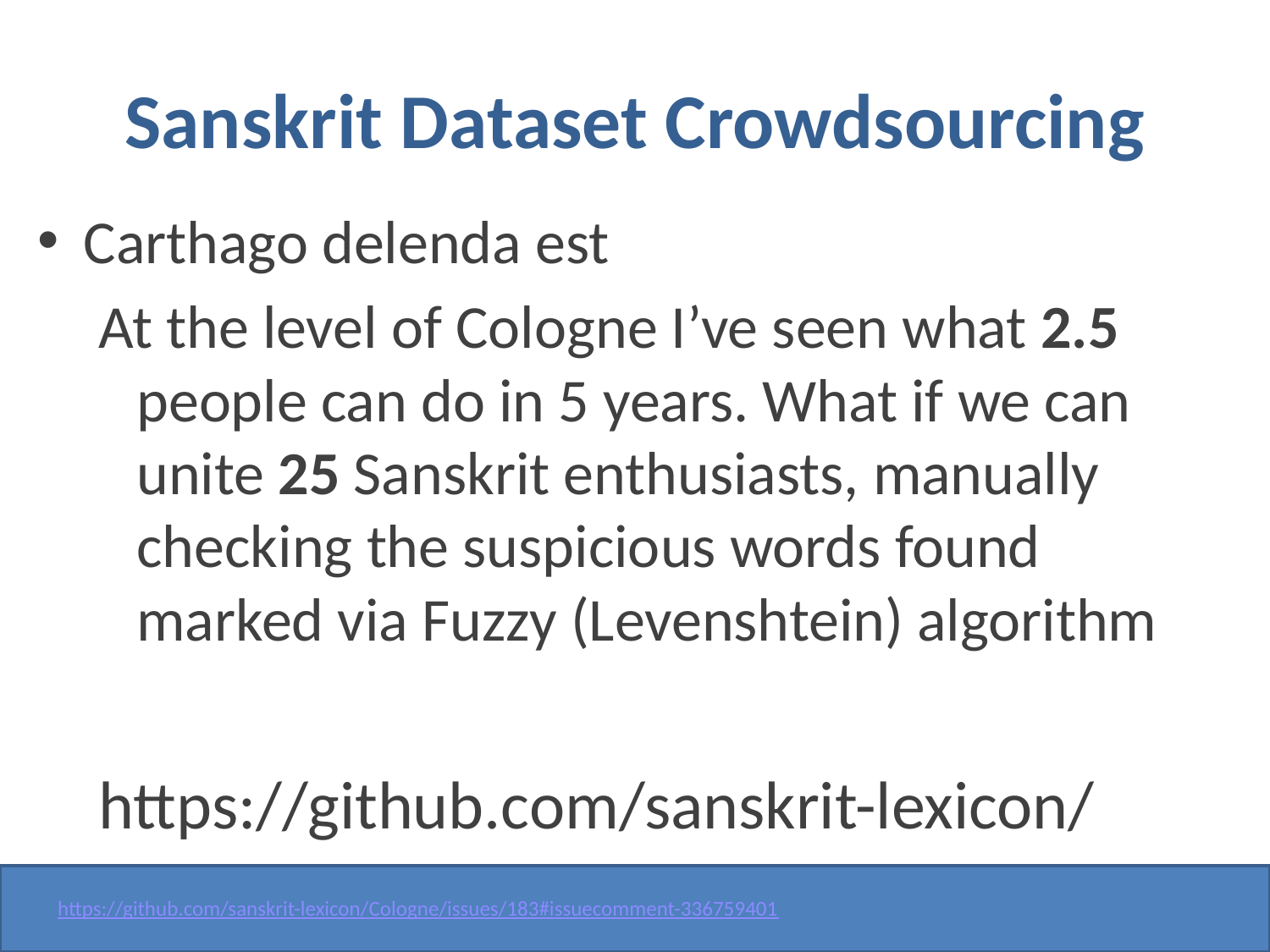

# Sanskrit Dataset Crowdsourcing
Carthago delenda est
At the level of Cologne I’ve seen what 2.5 people can do in 5 years. What if we can unite 25 Sanskrit enthusiasts, manually checking the suspicious words found marked via Fuzzy (Levenshtein) algorithm

https://github.com/sanskrit-lexicon/

https://github.com/sanskrit-lexicon/Cologne/issues/183#issuecomment-336759401